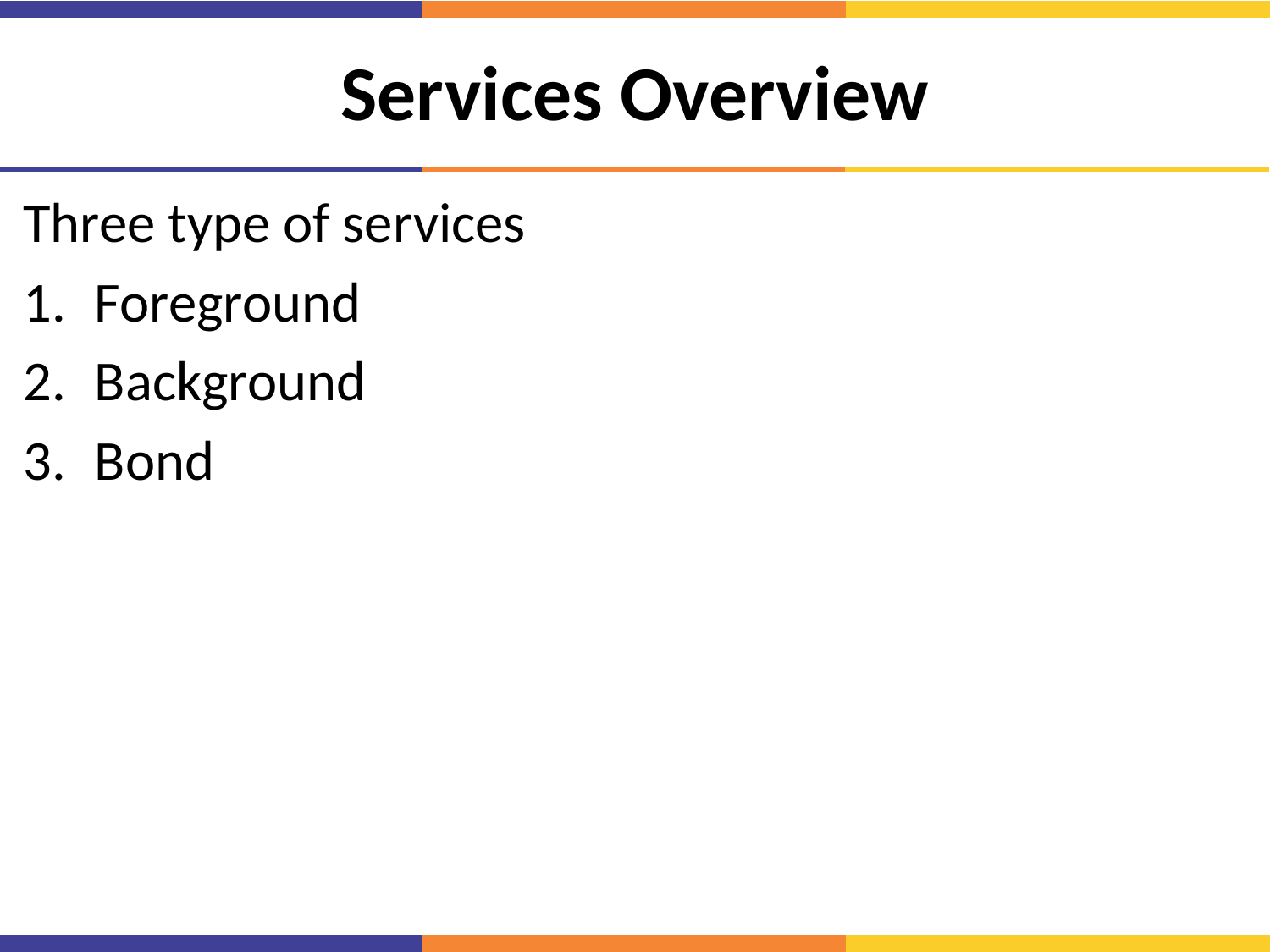

# Services Overview
Three type of services
Foreground
Background
Bond